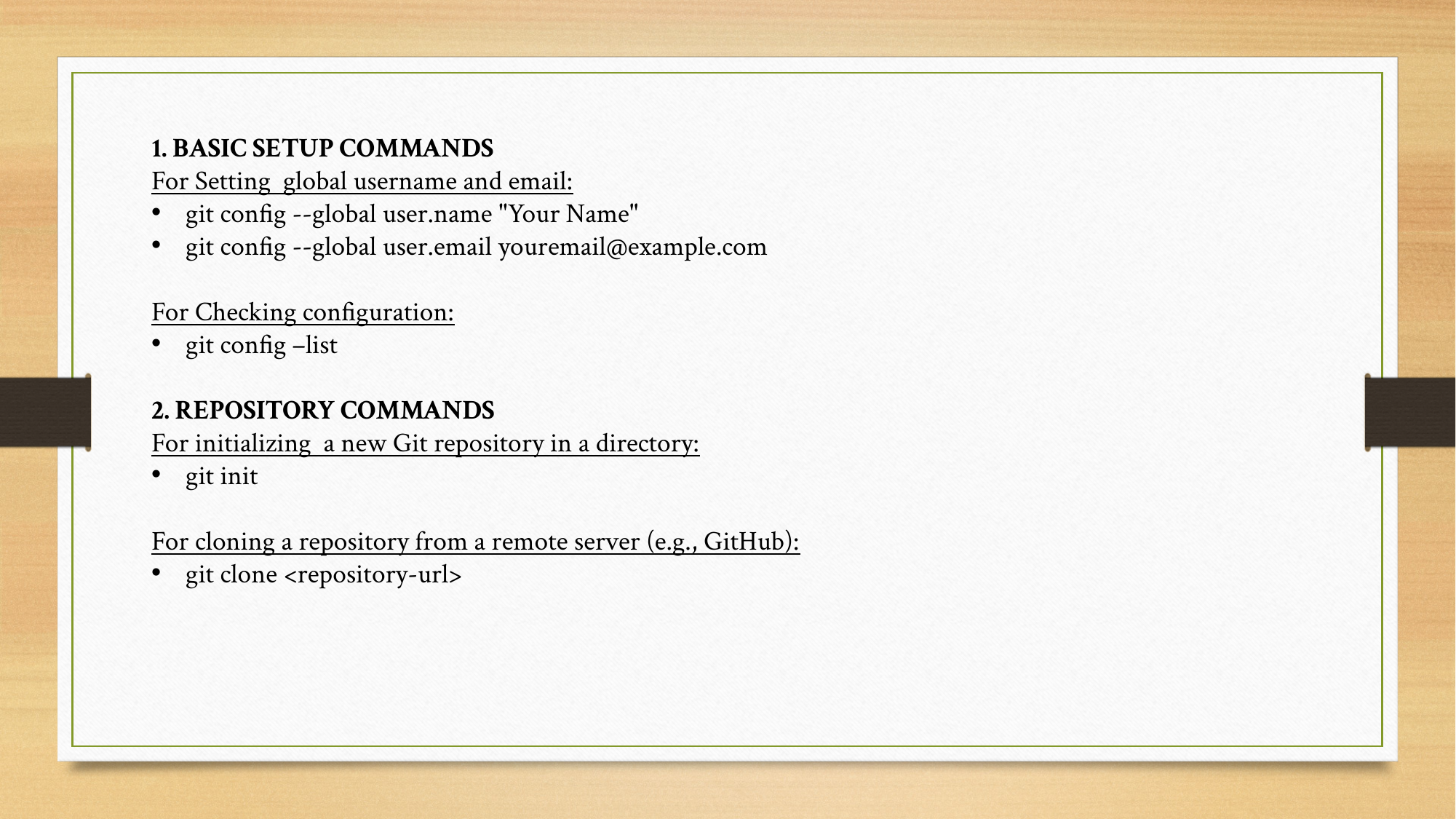

1. BASIC SETUP COMMANDS
For Setting  global username and email:
git config --global user.name "Your Name"
git config --global user.email youremail@example.com

For Checking configuration:
git config –list

2. REPOSITORY COMMANDS
For initializing  a new Git repository in a directory:
git init

For cloning a repository from a remote server (e.g., GitHub):
git clone <repository-url>